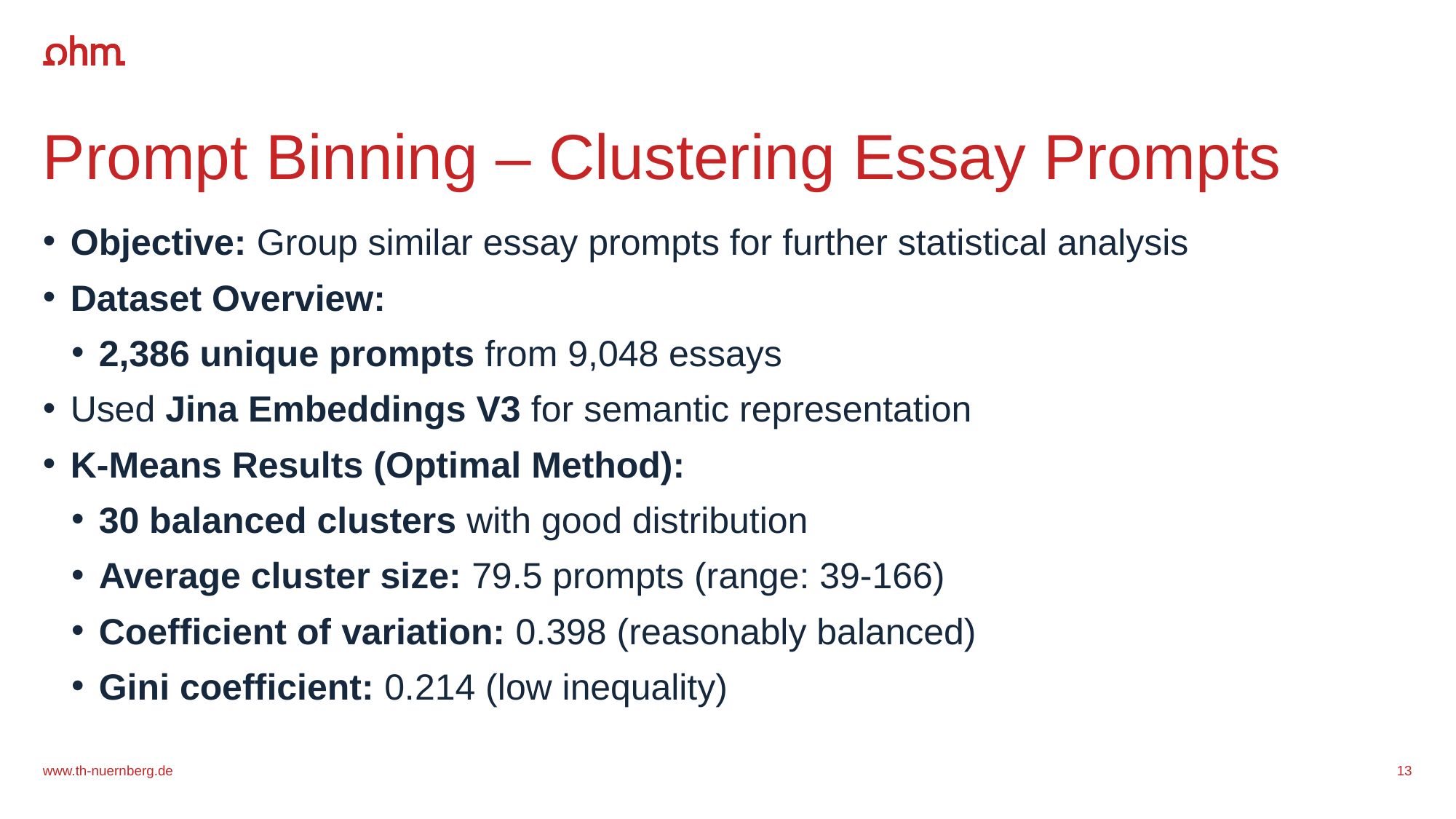

# Prompt Binning – Clustering Essay Prompts
Objective: Group similar essay prompts for further statistical analysis
Dataset Overview:
2,386 unique prompts from 9,048 essays
Used Jina Embeddings V3 for semantic representation
K-Means Results (Optimal Method):
30 balanced clusters with good distribution
Average cluster size: 79.5 prompts (range: 39-166)
Coefficient of variation: 0.398 (reasonably balanced)
Gini coefficient: 0.214 (low inequality)

www.th-nuernberg.de
13